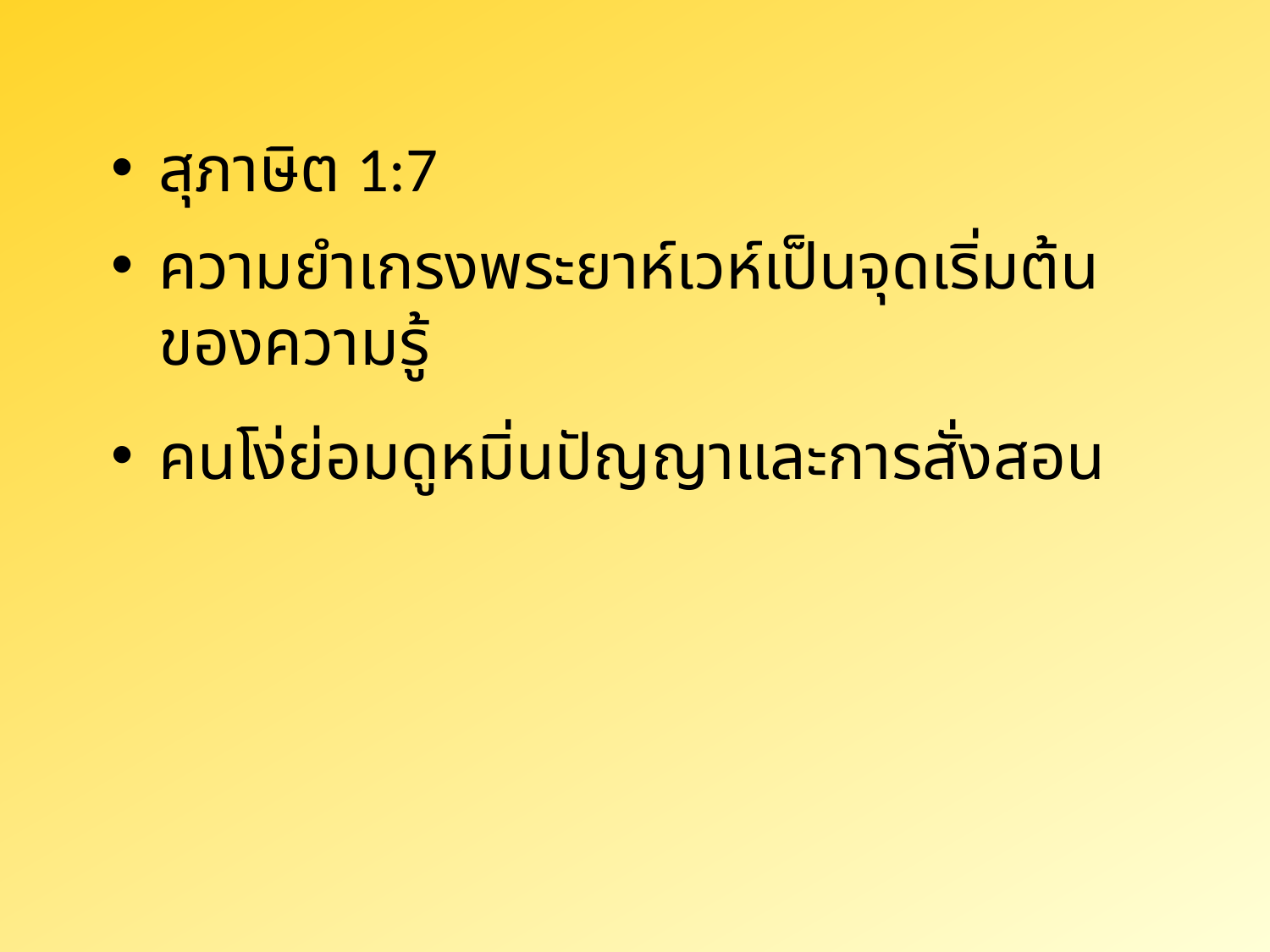

สุภาษิต 1:7
ความยำเกรงพระยาห์เวห์เป็นจุดเริ่มต้นของความรู้
คนโง่ย่อมดูหมิ่นปัญญาและการสั่งสอน